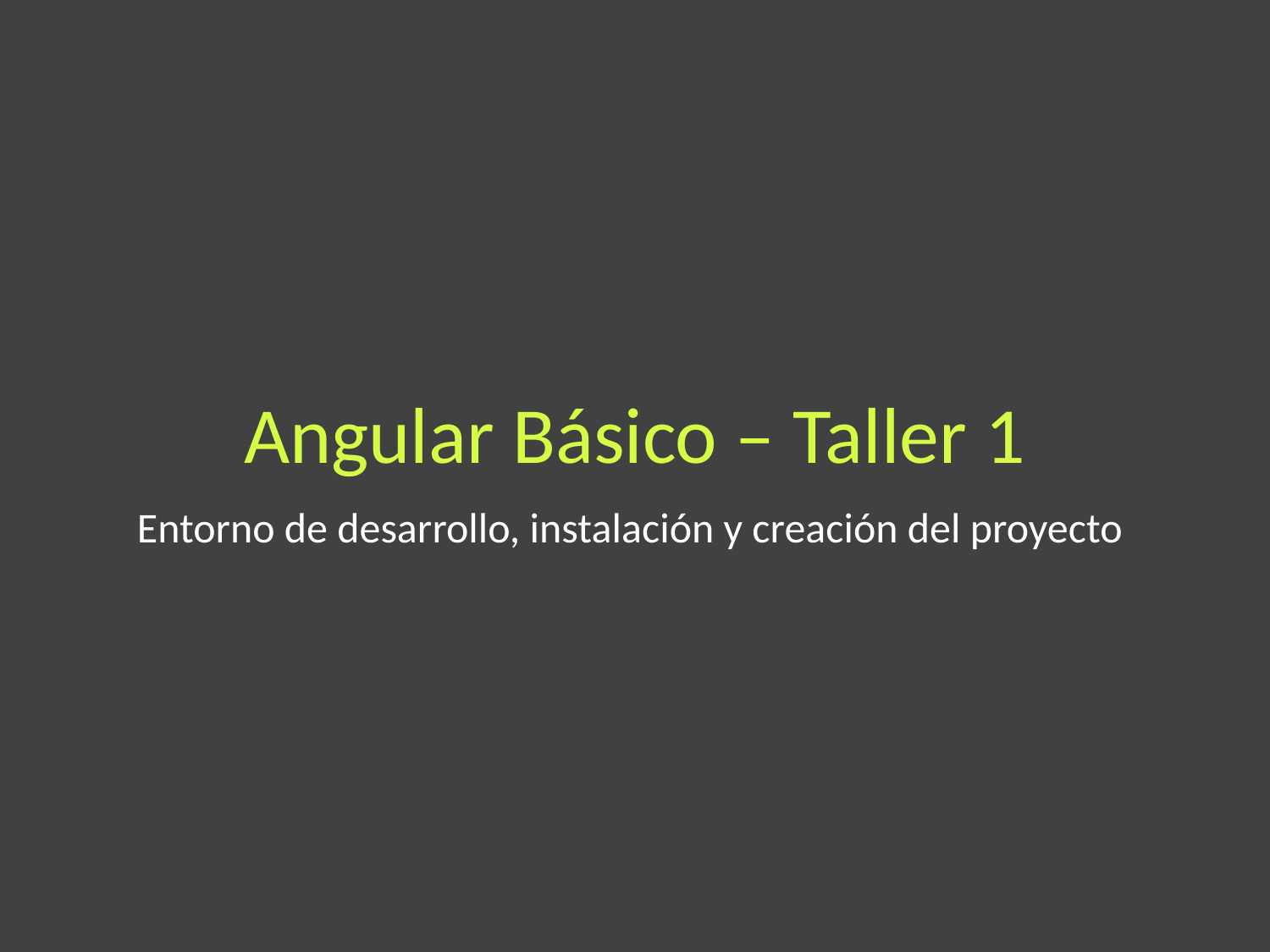

# Angular Básico – Taller 1
Entorno de desarrollo, instalación y creación del proyecto